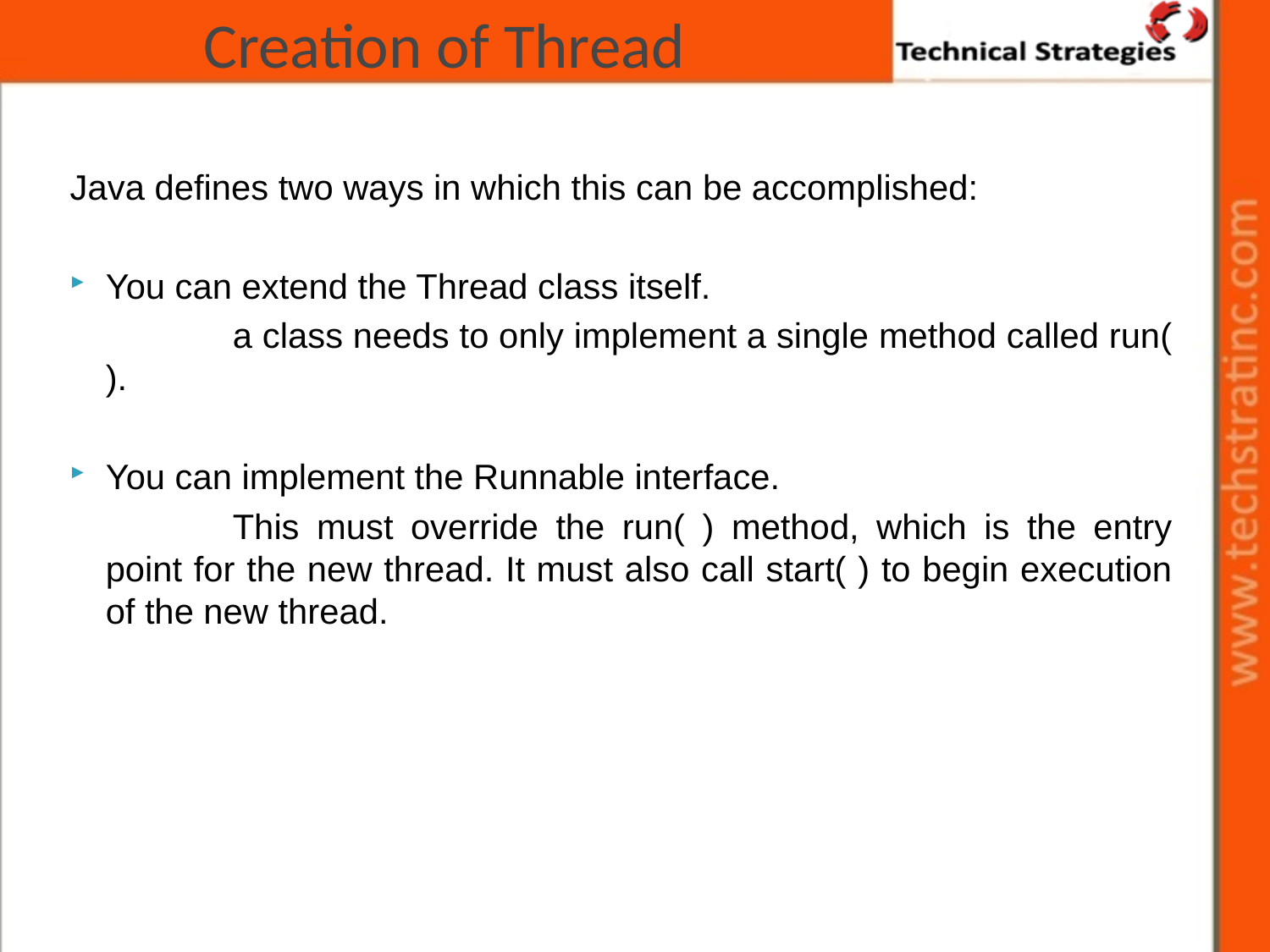

# Creation of Thread
Java defines two ways in which this can be accomplished:

You can extend the Thread class itself.
		a class needs to only implement a single method called run( ).

You can implement the Runnable interface.
		This must override the run( ) method, which is the entry point for the new thread. It must also call start( ) to begin execution of the new thread.